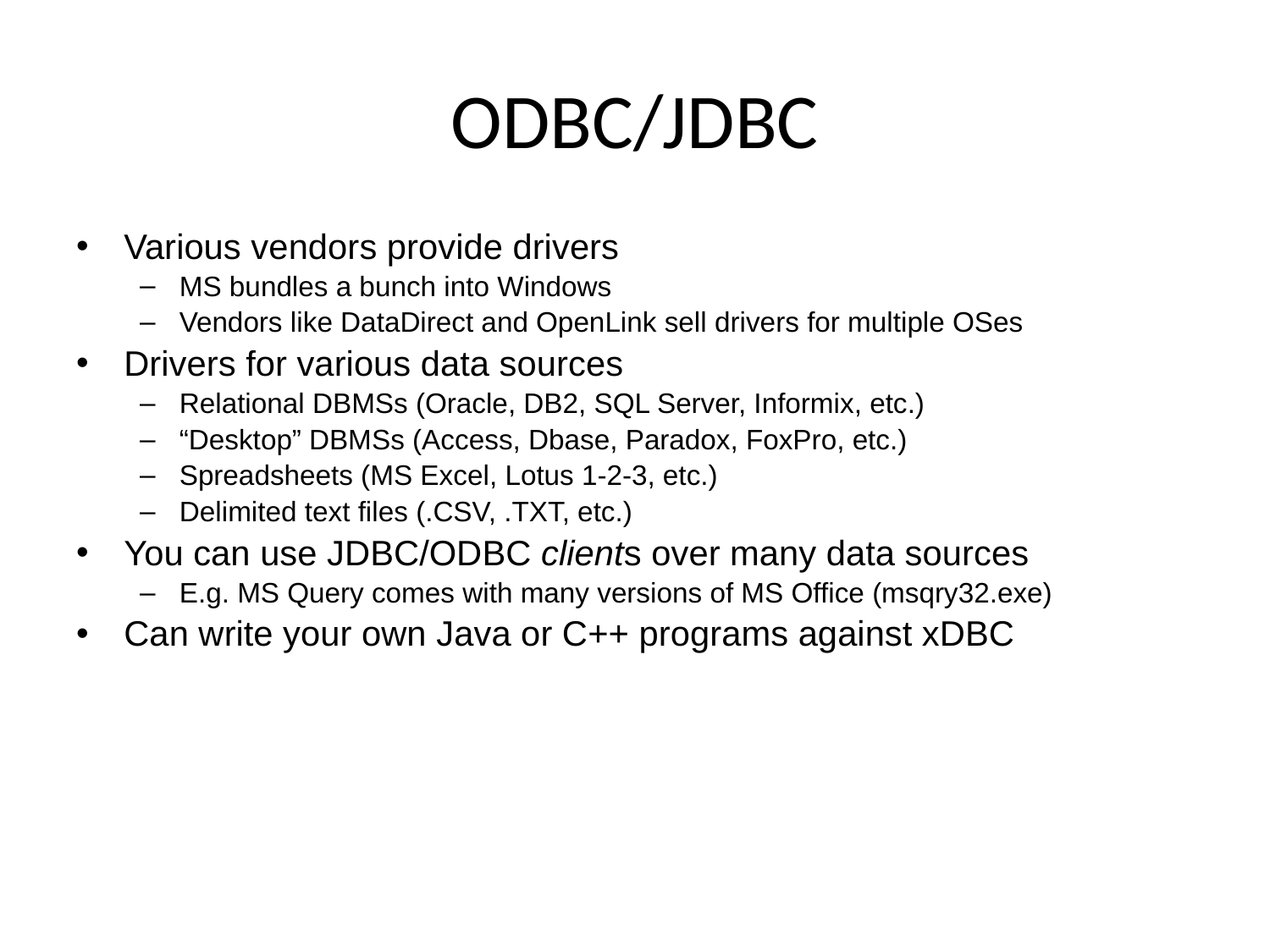

# ODBC/JDBC
Various vendors provide drivers
MS bundles a bunch into Windows
Vendors like DataDirect and OpenLink sell drivers for multiple OSes
Drivers for various data sources
Relational DBMSs (Oracle, DB2, SQL Server, Informix, etc.)
“Desktop” DBMSs (Access, Dbase, Paradox, FoxPro, etc.)
Spreadsheets (MS Excel, Lotus 1-2-3, etc.)
Delimited text files (.CSV, .TXT, etc.)
You can use JDBC/ODBC clients over many data sources
E.g. MS Query comes with many versions of MS Office (msqry32.exe)
Can write your own Java or C++ programs against xDBC